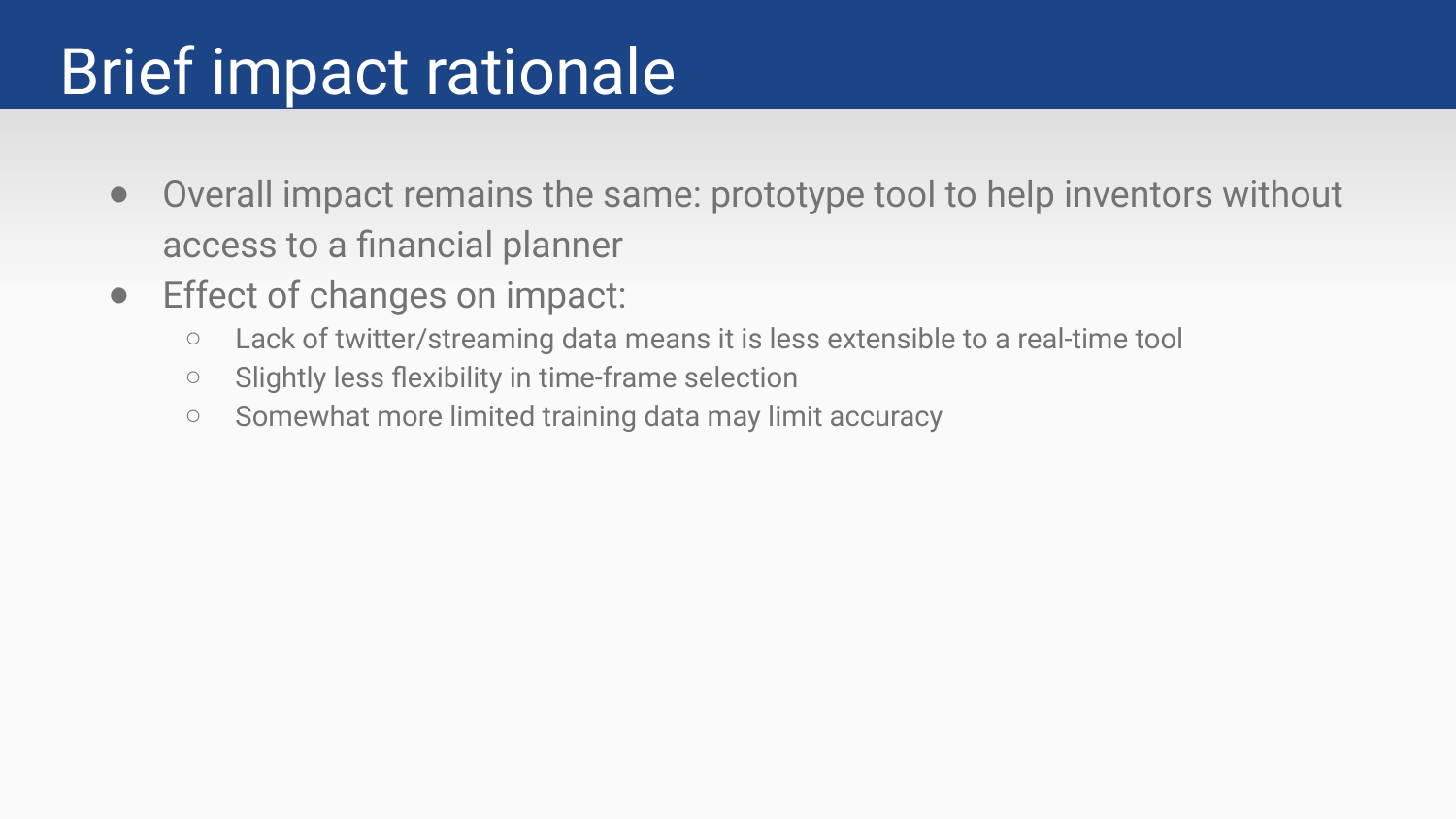

# Brief impact rationale
Overall impact remains the same: prototype tool to help inventors without access to a financial planner
Effect of changes on impact:
Lack of twitter/streaming data means it is less extensible to a real-time tool
Slightly less flexibility in time-frame selection
Somewhat more limited training data may limit accuracy